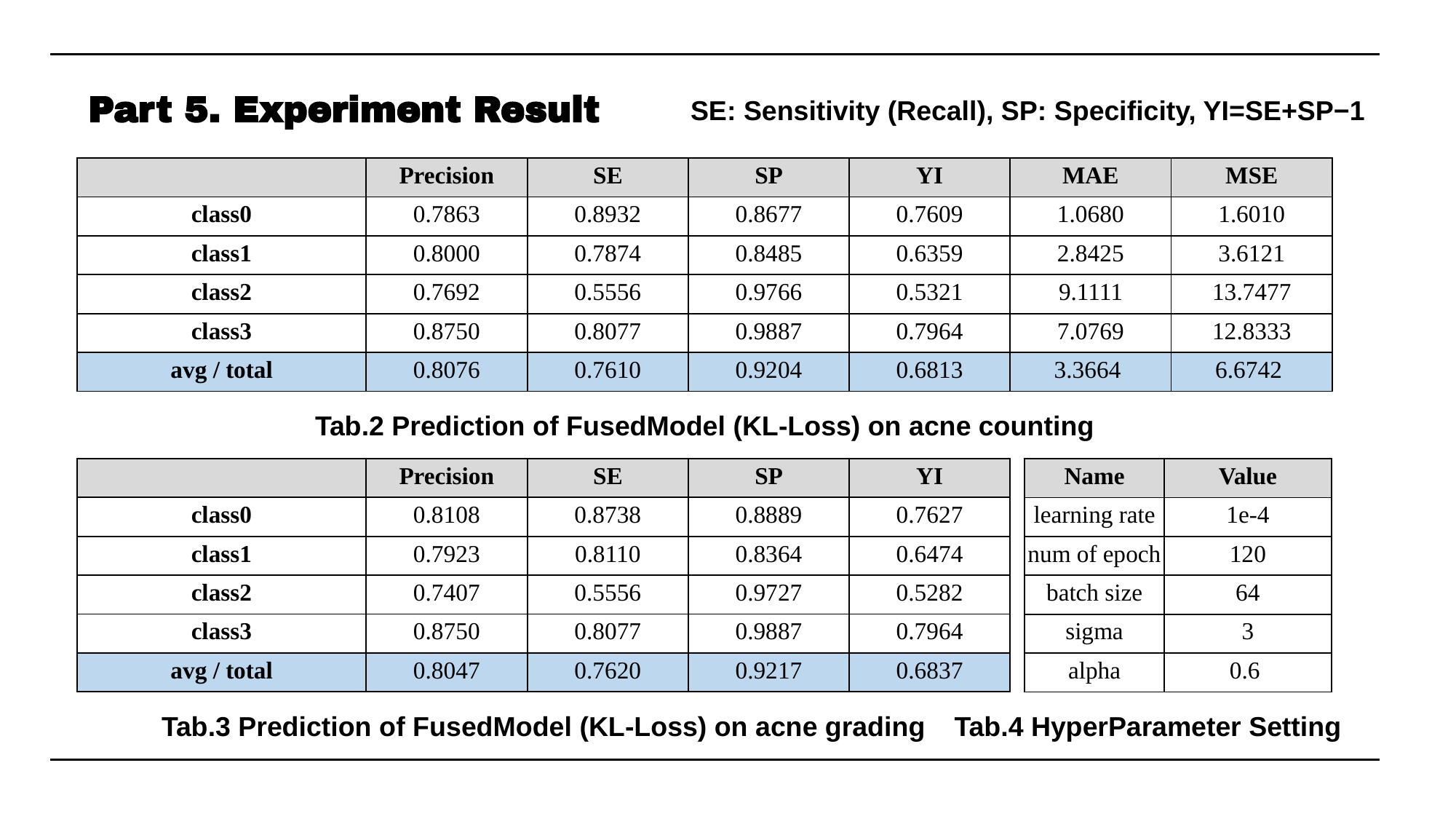

# Part 5. Experiment Result
SE: Sensitivity (Recall), SP: Specificity, YI=SE+SP−1
|  | Precision | SE | SP | YI | MAE | MSE |
| --- | --- | --- | --- | --- | --- | --- |
| class0 | 0.7863 | 0.8932 | 0.8677 | 0.7609 | 1.0680 | 1.6010 |
| class1 | 0.8000 | 0.7874 | 0.8485 | 0.6359 | 2.8425 | 3.6121 |
| class2 | 0.7692 | 0.5556 | 0.9766 | 0.5321 | 9.1111 | 13.7477 |
| class3 | 0.8750 | 0.8077 | 0.9887 | 0.7964 | 7.0769 | 12.8333 |
| avg / total | 0.8076 | 0.7610 | 0.9204 | 0.6813 | 3.3664 | 6.6742 |
Tab.2 Prediction of FusedModel (KL-Loss) on acne counting
|  | Precision | SE | SP | YI |
| --- | --- | --- | --- | --- |
| class0 | 0.8108 | 0.8738 | 0.8889 | 0.7627 |
| class1 | 0.7923 | 0.8110 | 0.8364 | 0.6474 |
| class2 | 0.7407 | 0.5556 | 0.9727 | 0.5282 |
| class3 | 0.8750 | 0.8077 | 0.9887 | 0.7964 |
| avg / total | 0.8047 | 0.7620 | 0.9217 | 0.6837 |
| Name | Value |
| --- | --- |
| learning rate | 1e-4 |
| num of epoch | 120 |
| batch size | 64 |
| sigma | 3 |
| alpha | 0.6 |
Tab.4 HyperParameter Setting
Tab.3 Prediction of FusedModel (KL-Loss) on acne grading

13